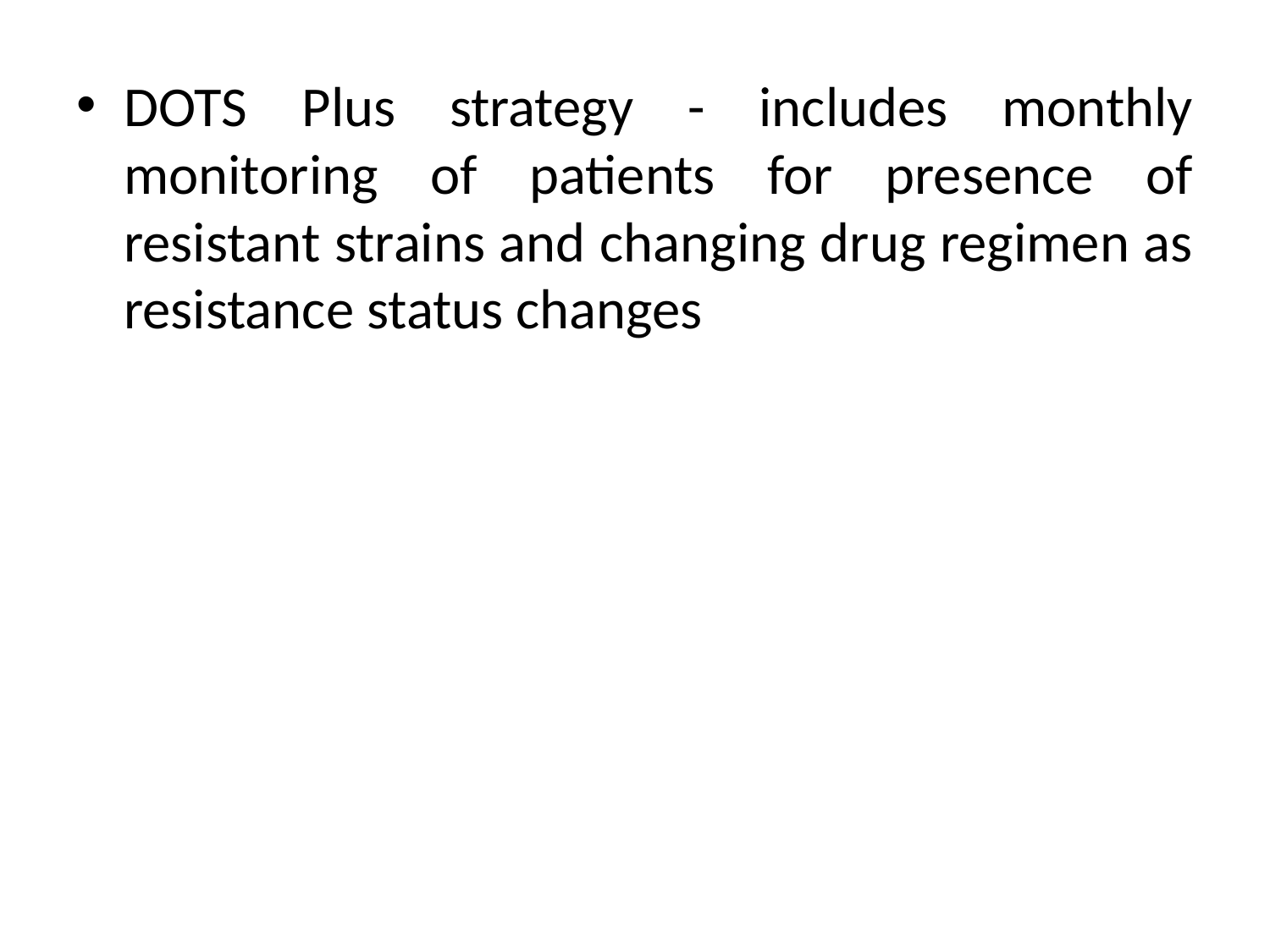

DOTS Plus strategy - includes monthly monitoring of patients for presence of resistant strains and changing drug regimen as resistance status changes